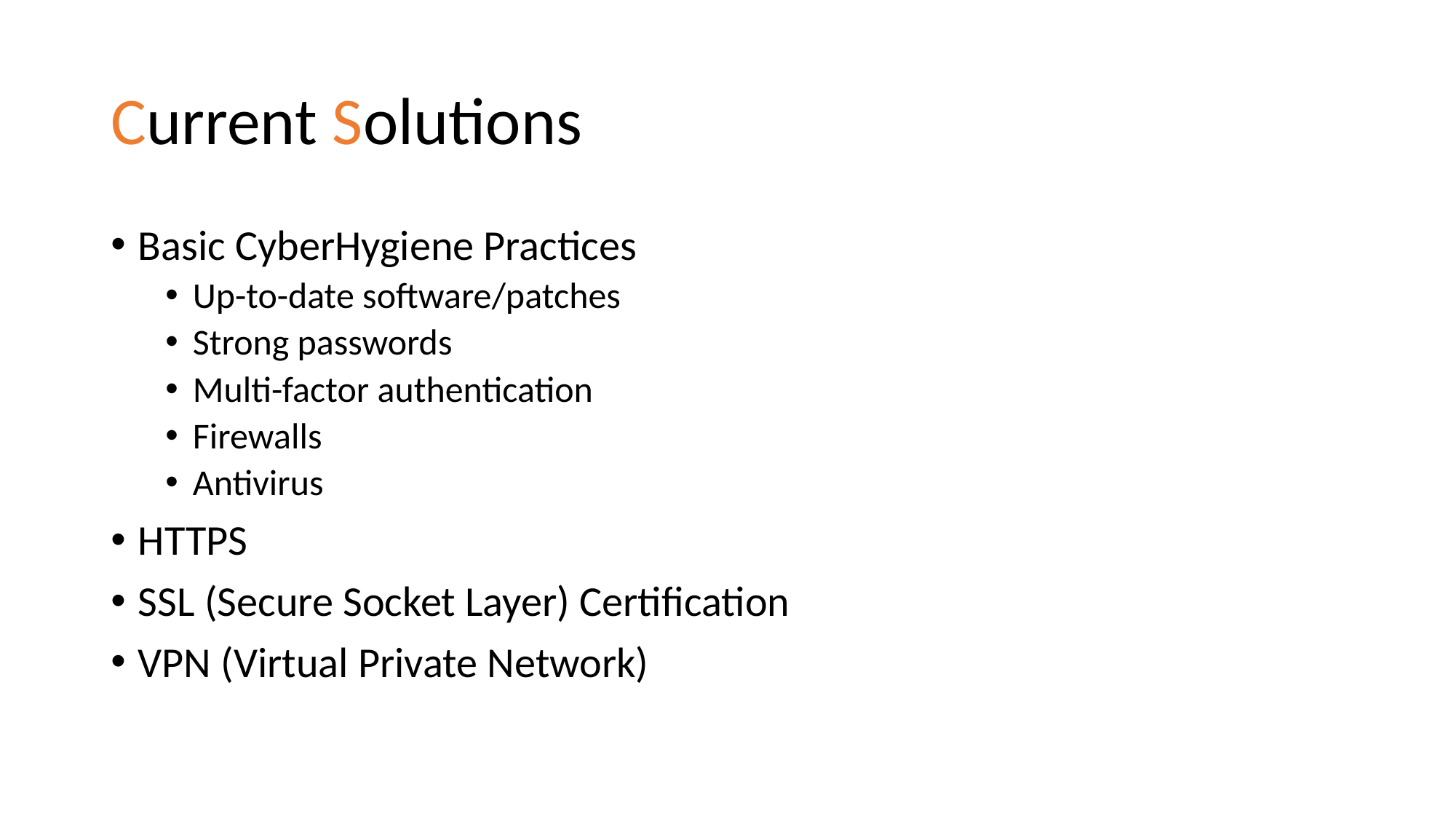

# Current Solutions
Basic CyberHygiene Practices
Up-to-date software/patches
Strong passwords
Multi-factor authentication
Firewalls
Antivirus
HTTPS
SSL (Secure Socket Layer) Certification
VPN (Virtual Private Network)